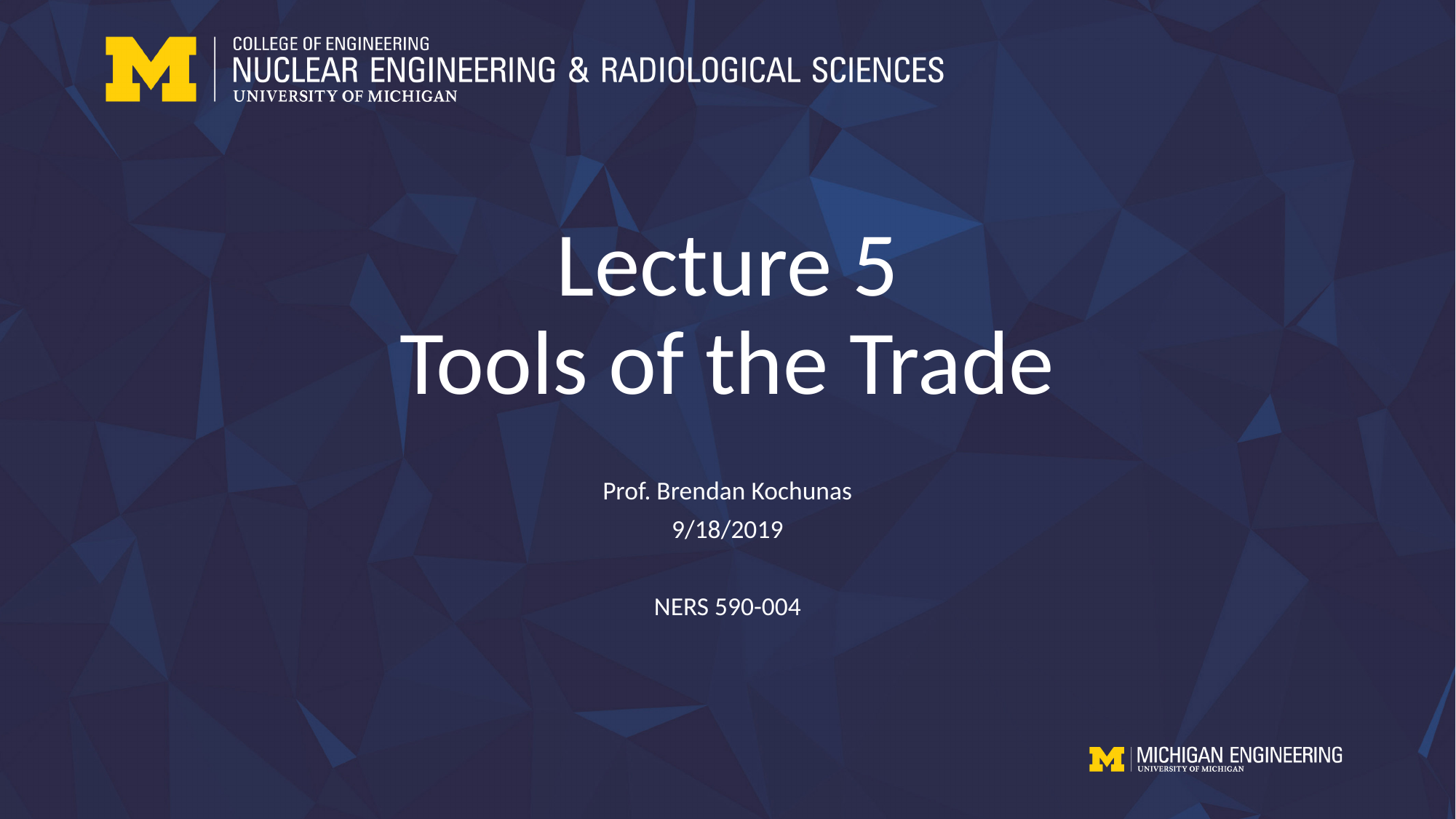

# Lecture 5 Tools of the Trade

Prof. Brendan Kochunas
9/18/2019

NERS 590-004